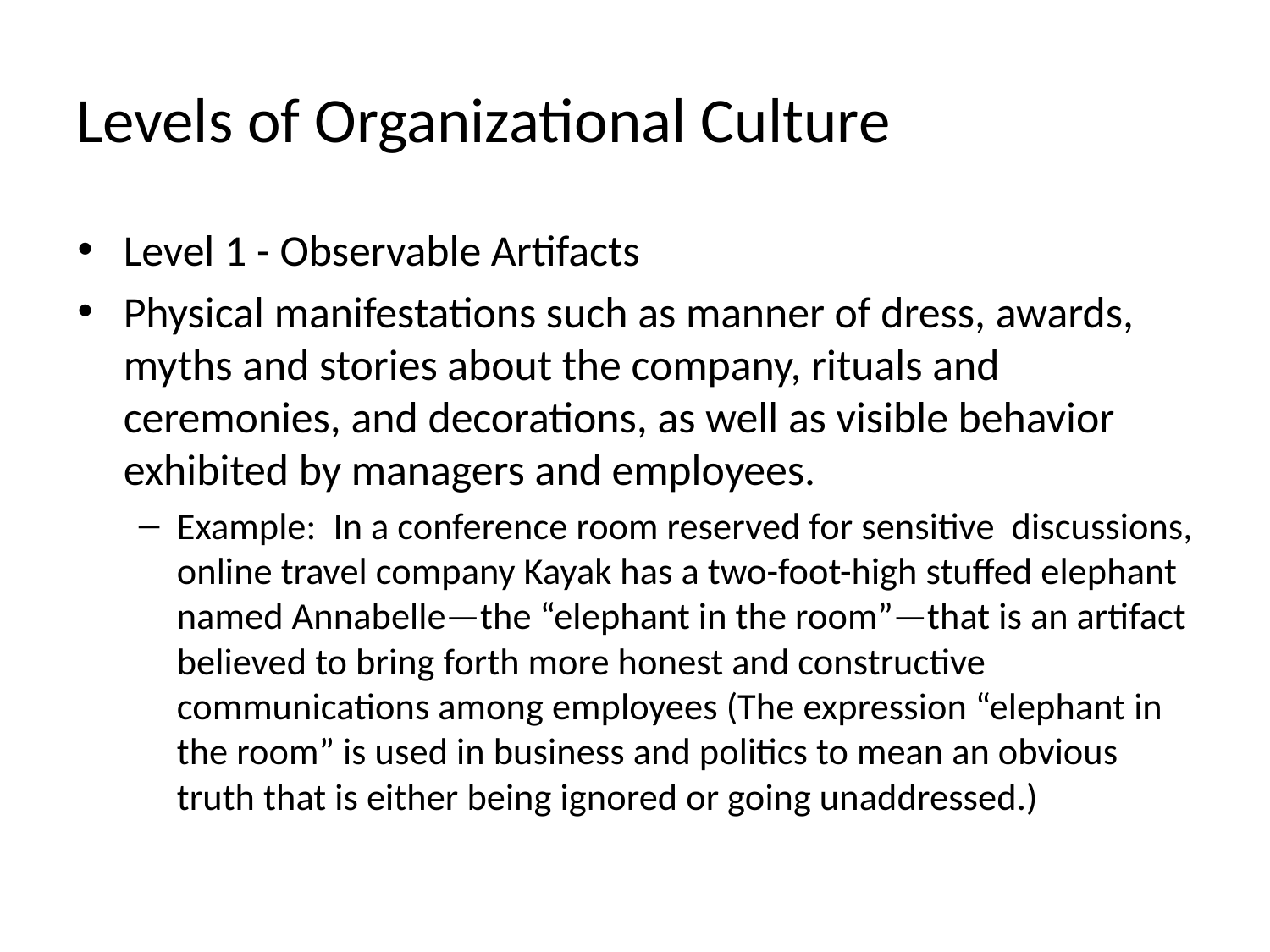

# Levels of Organizational Culture
Level 1 - Observable Artifacts
Physical manifestations such as manner of dress, awards, myths and stories about the company, rituals and ceremonies, and decorations, as well as visible behavior exhibited by managers and employees.
Example:  In a conference room reserved for sensitive  discussions, online travel company Kayak has a two-foot-high stuffed elephant named Annabelle—the “elephant in the room”—that is an artifact believed to bring forth more honest and constructive communications among employees (The expression “elephant in the room” is used in business and politics to mean an obvious truth that is either being ignored or going unaddressed.)